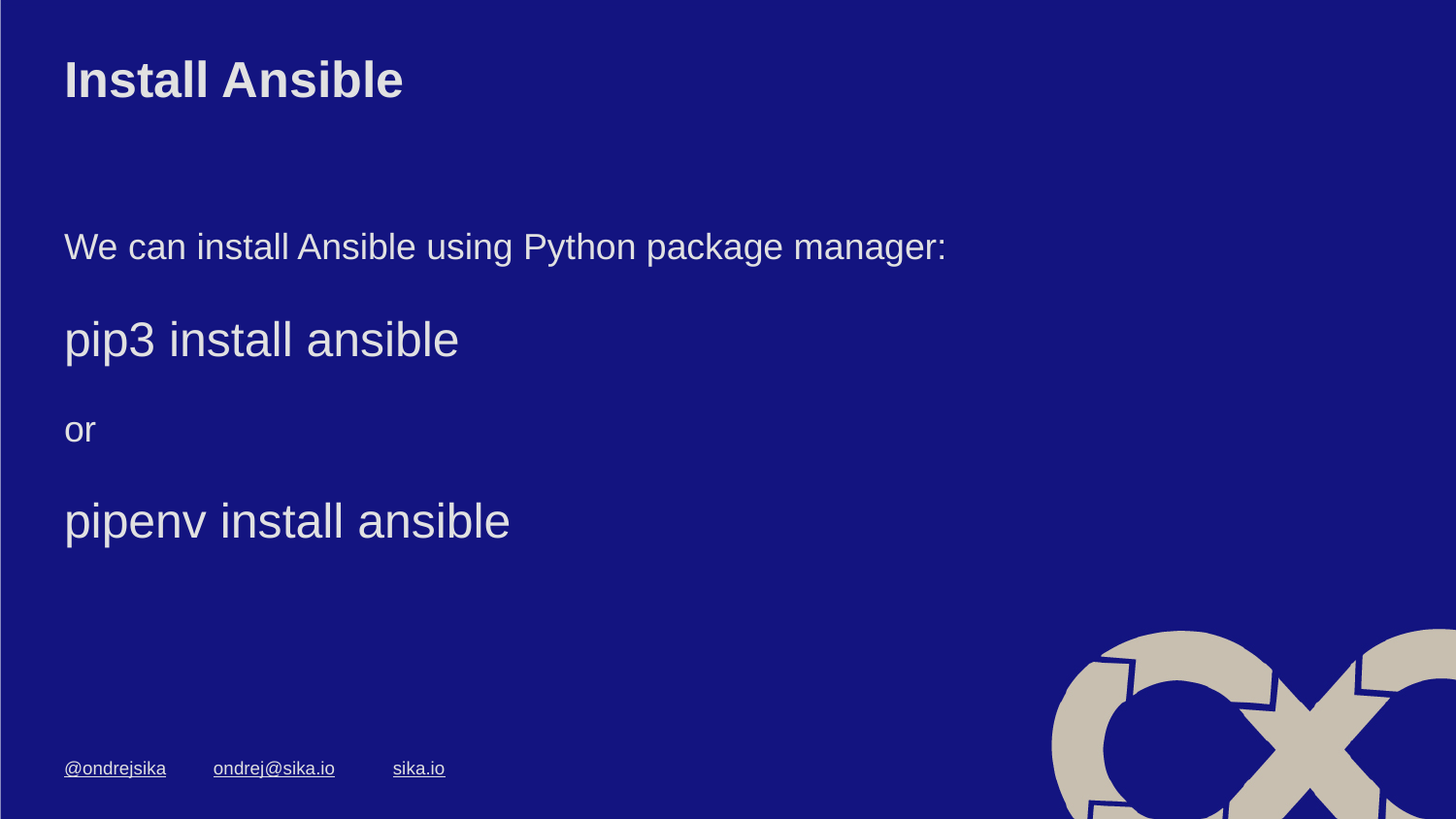

# Install Ansible
We can install Ansible using Python package manager:
pip3 install ansible
or
pipenv install ansible